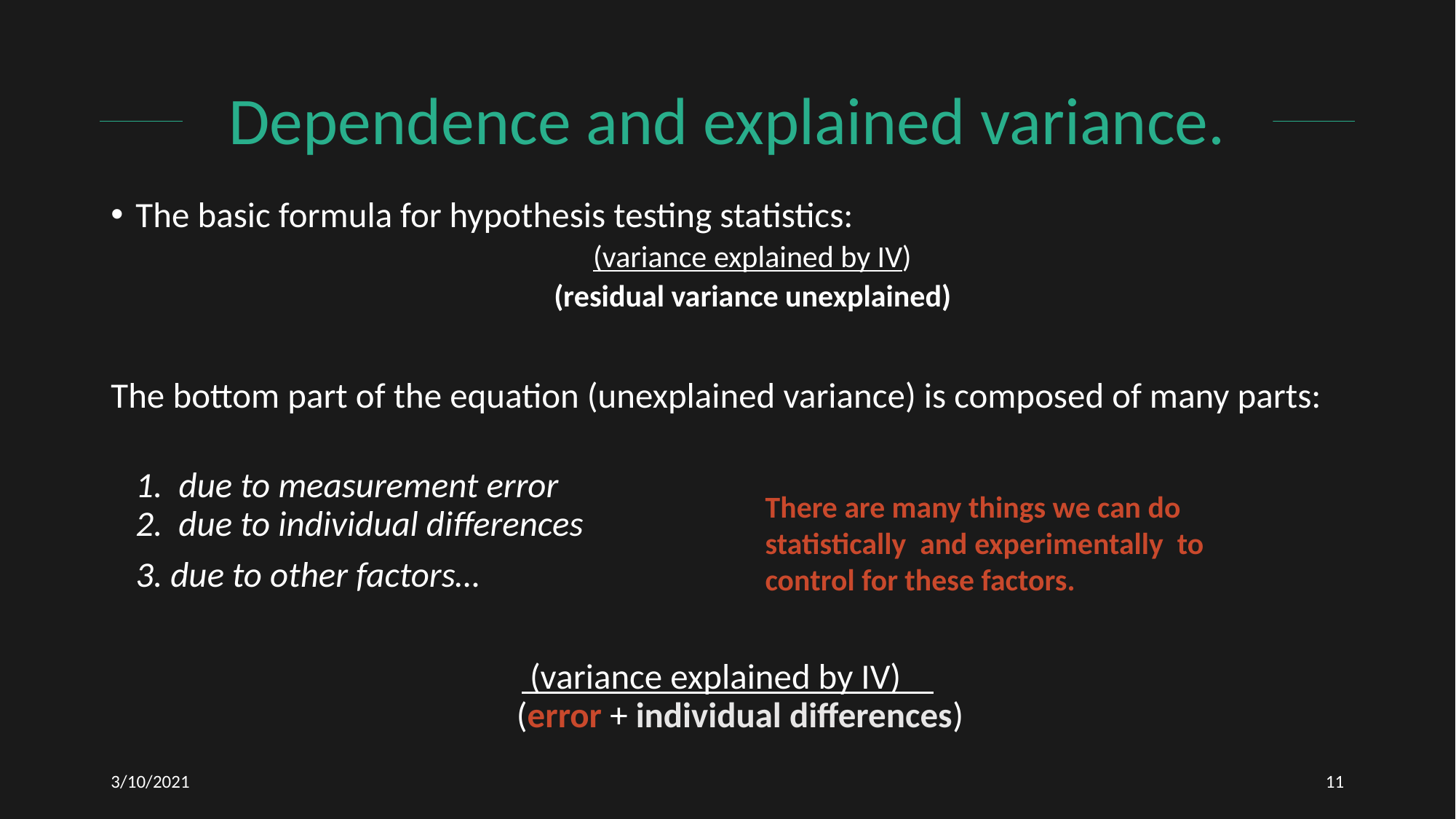

# Dependence and explained variance.
The basic formula for hypothesis testing statistics:
(variance explained by IV)
(residual variance unexplained)

The bottom part of the equation (unexplained variance) is composed of many parts:
1.  due to measurement error
2.  due to individual differences
	3. due to other factors…

 (variance explained by IV)
(error + individual differences)
There are many things we can do statistically  and experimentally  to control for these factors.
3/10/2021
11